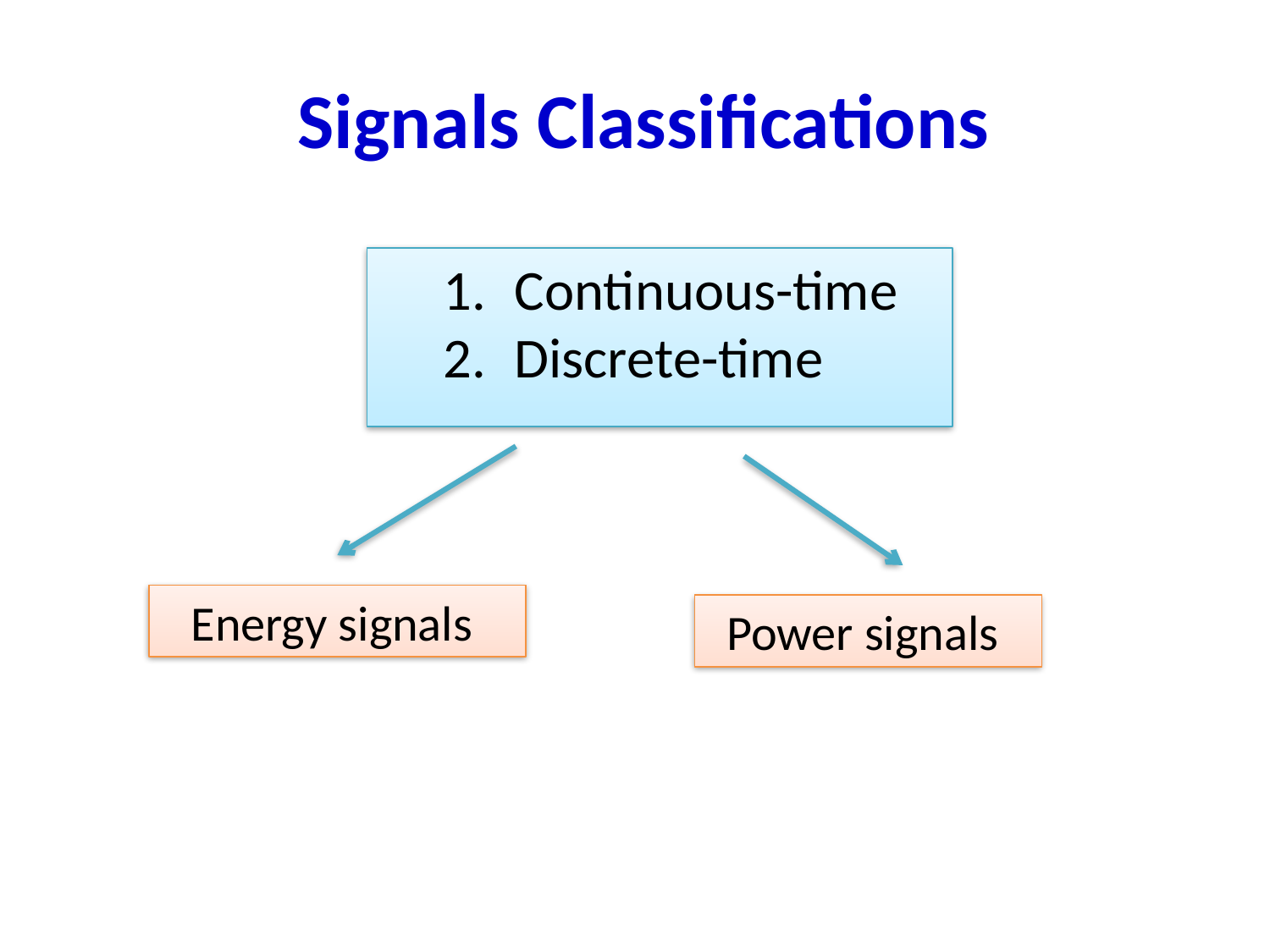

# Signals Classifications

Continuous-time
Discrete-time

Energy signals
Power signals